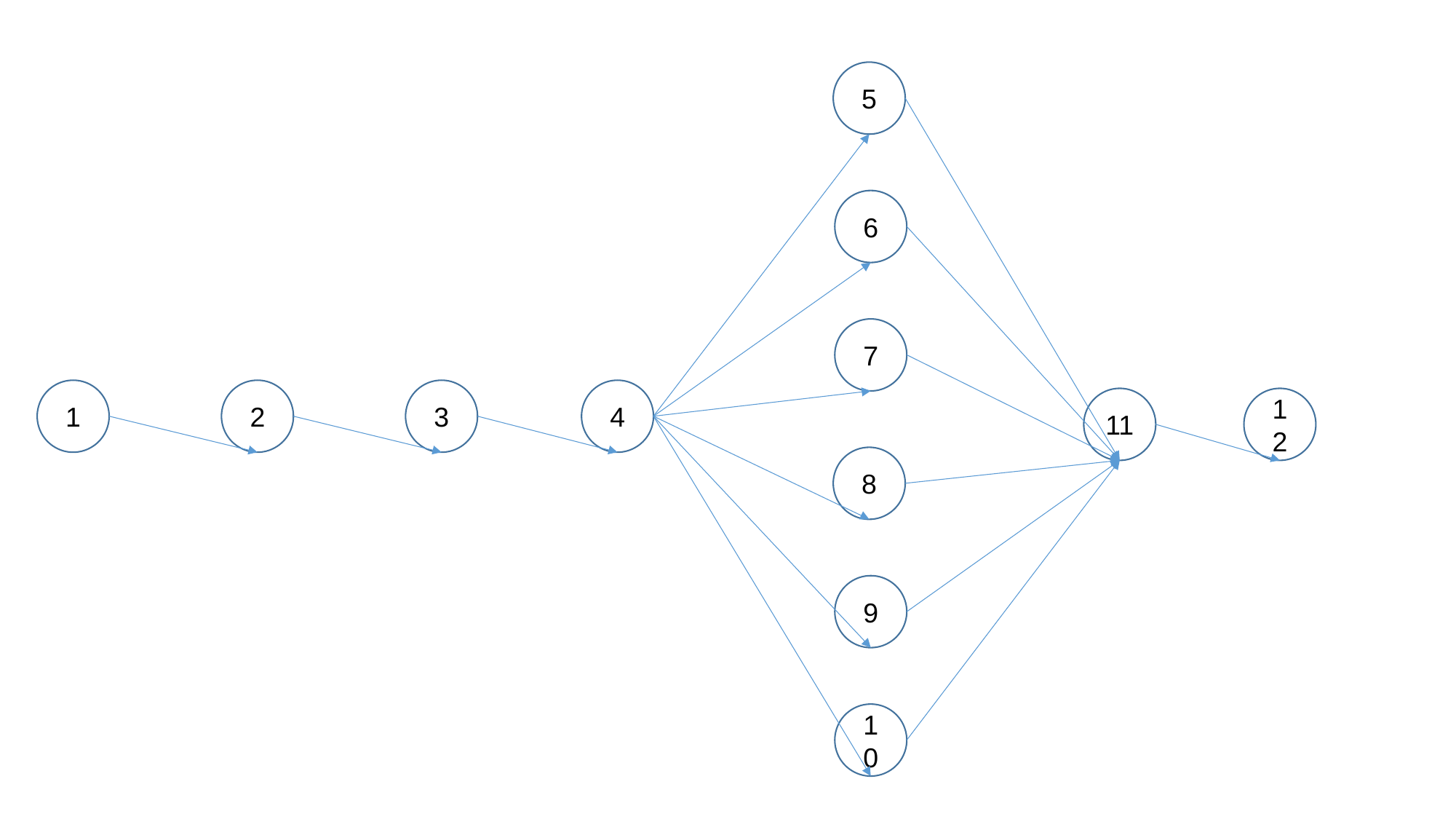

5
6
7
1
2
3
4
11
12
8
9
10